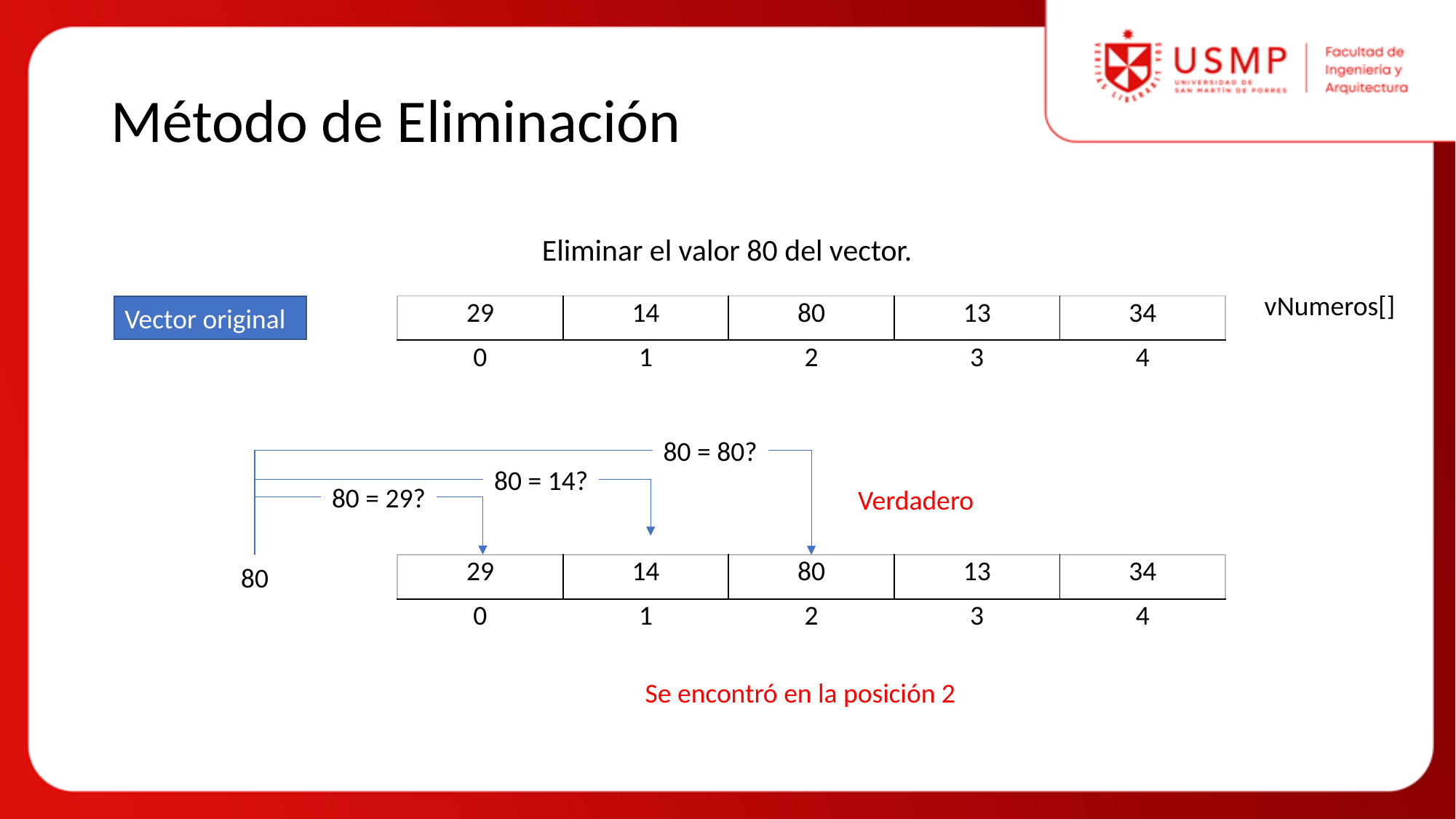

# Método de Eliminación
Eliminar el valor 80 del vector.
vNumeros[]
| 29 | 14 | 80 | 13 | 34 |
| --- | --- | --- | --- | --- |
| 0 | 1 | 2 | 3 | 4 |
Vector original
80 = 80?
80 = 14?
80 = 29?
Verdadero
| 29 | 14 | 80 | 13 | 34 |
| --- | --- | --- | --- | --- |
| 0 | 1 | 2 | 3 | 4 |
80
Se encontró en la posición 2